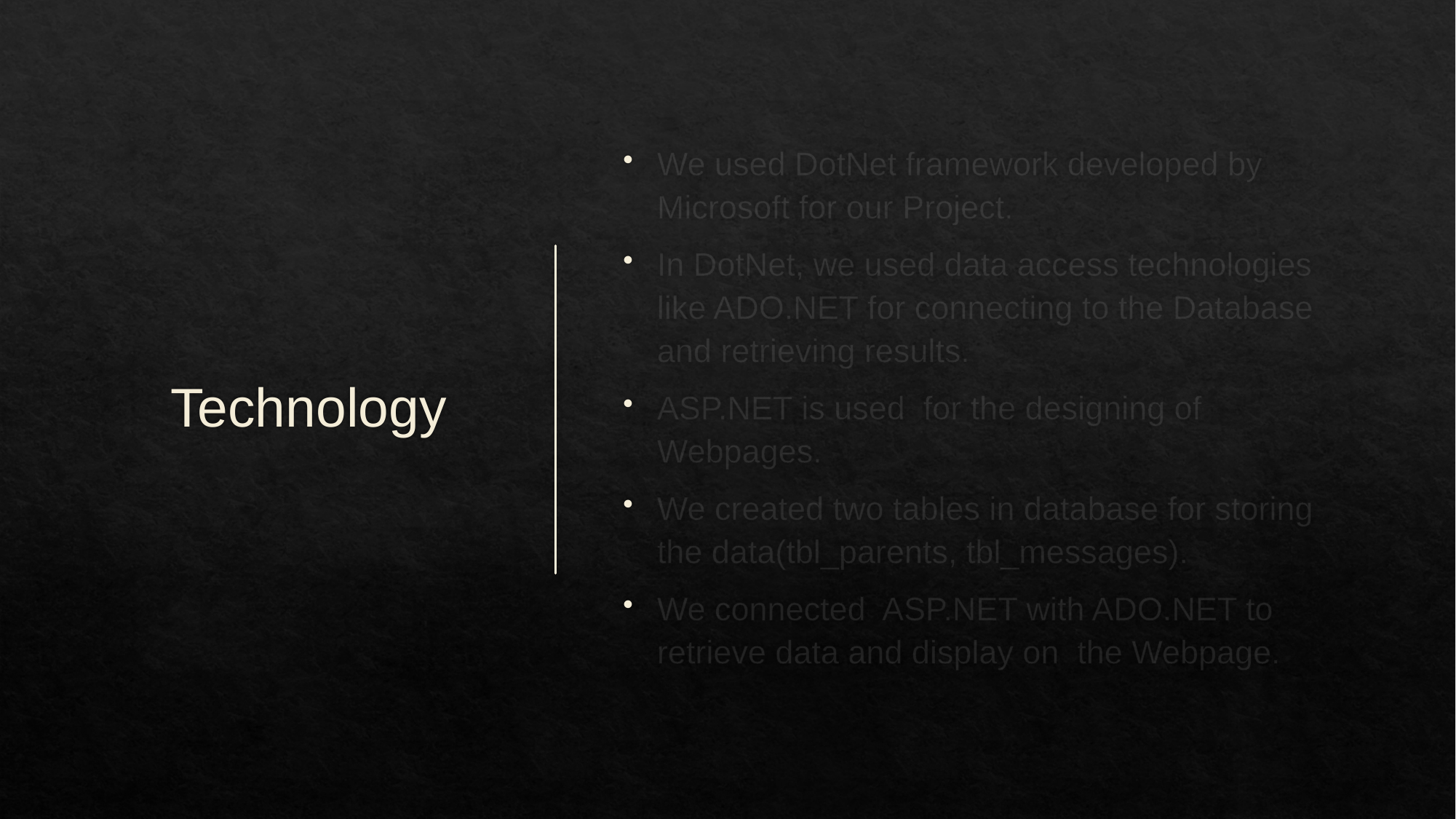

# Technology
We used DotNet framework developed by Microsoft for our Project.
In DotNet, we used data access technologies like ADO.NET for connecting to the Database and retrieving results.
ASP.NET is used  for the designing of Webpages.
We created two tables in database for storing the data(tbl_parents, tbl_messages).
We connected  ASP.NET with ADO.NET to  retrieve data and display on  the Webpage.